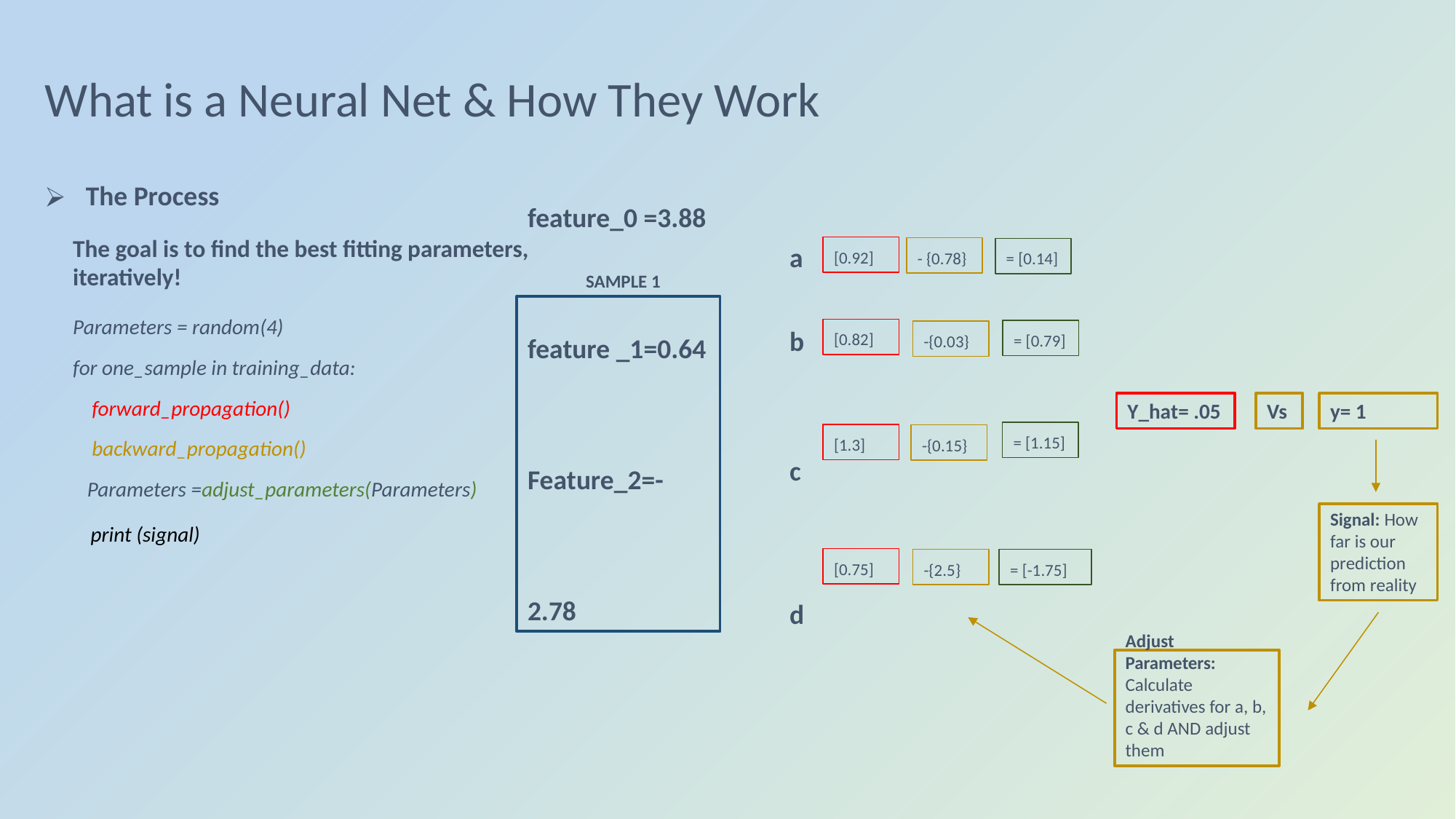

# What is a Neural Net & How They Work
The Process
[0.92]
- {0.78}
= [0.14]
The goal is to find the best fitting parameters,
iteratively!
a
SAMPLE 1
feature_0 =3.88
feature _1=0.64
Feature_2=-2.78

Parameters = random(4)
for one_sample in training_data:
    forward_propagation()
    backward_propagation()
   Parameters =adjust_parameters(Parameters)
[0.82]
= [0.79]
-{0.03}
b
y= 1
Y_hat= .05
Vs
= [1.15]
[1.3]
-{0.15}
c
Signal: How far is our prediction from reality
print (signal)
[0.75]
-{2.5}
= [-1.75]
d
Adjust Parameters:
Calculate derivatives for a, b, c & d AND adjust them